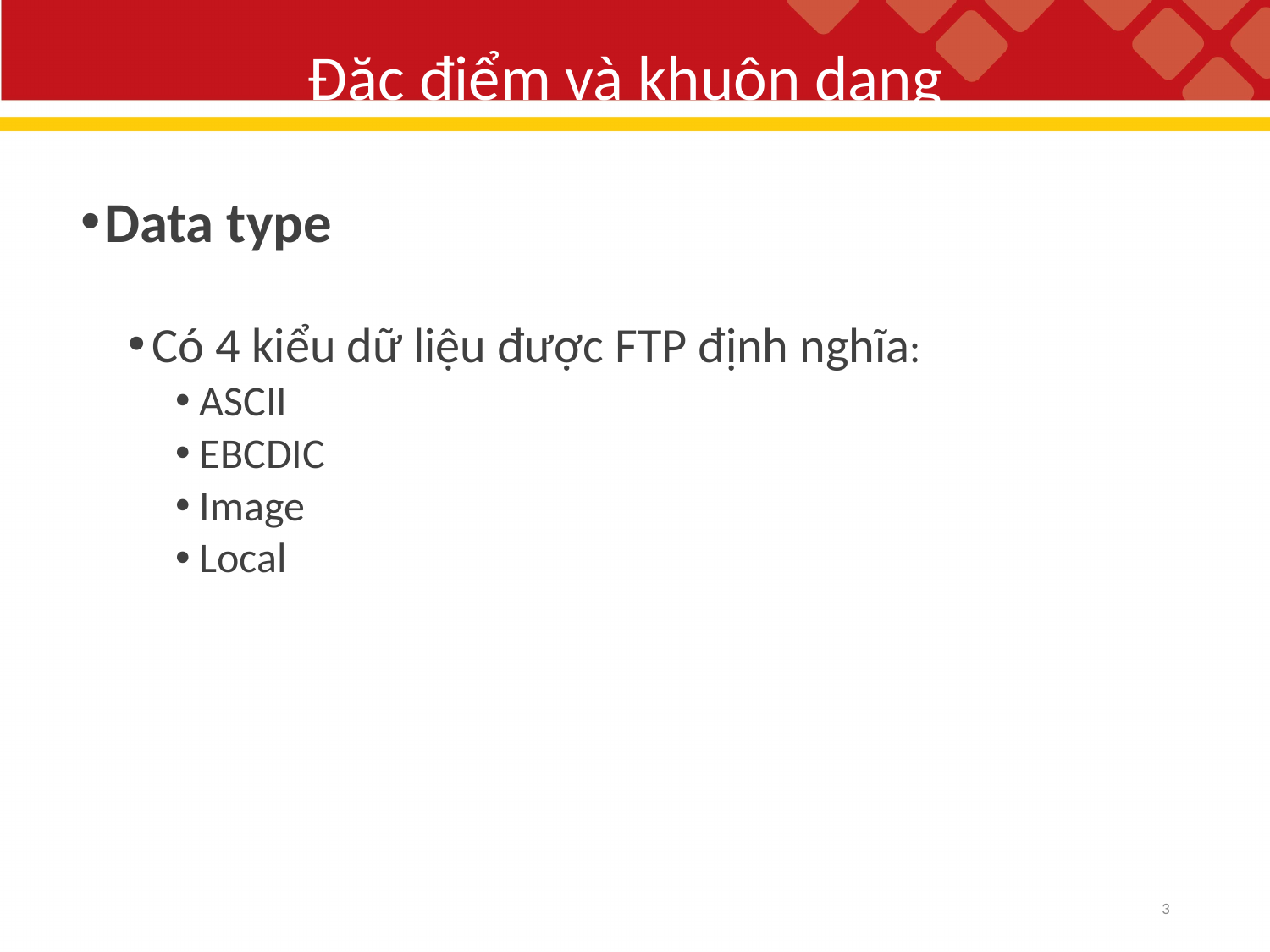

# Đặc điểm và khuôn dạng
Data type

Có 4 kiểu dữ liệu được FTP định nghĩa:
ASCII
EBCDIC
Image
Local

3